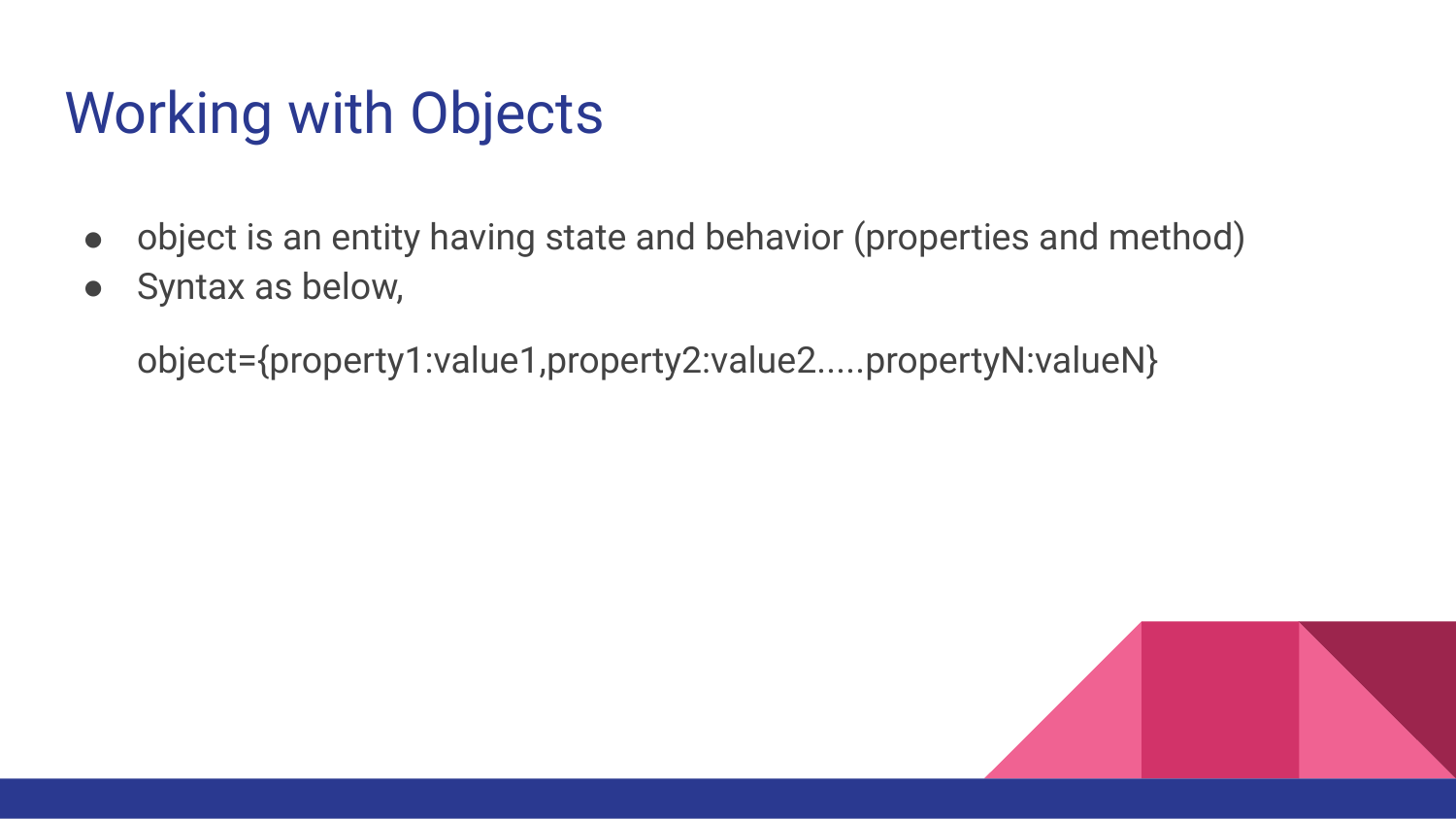

# Working with Objects
object is an entity having state and behavior (properties and method)
Syntax as below,
object={property1:value1,property2:value2.....propertyN:valueN}